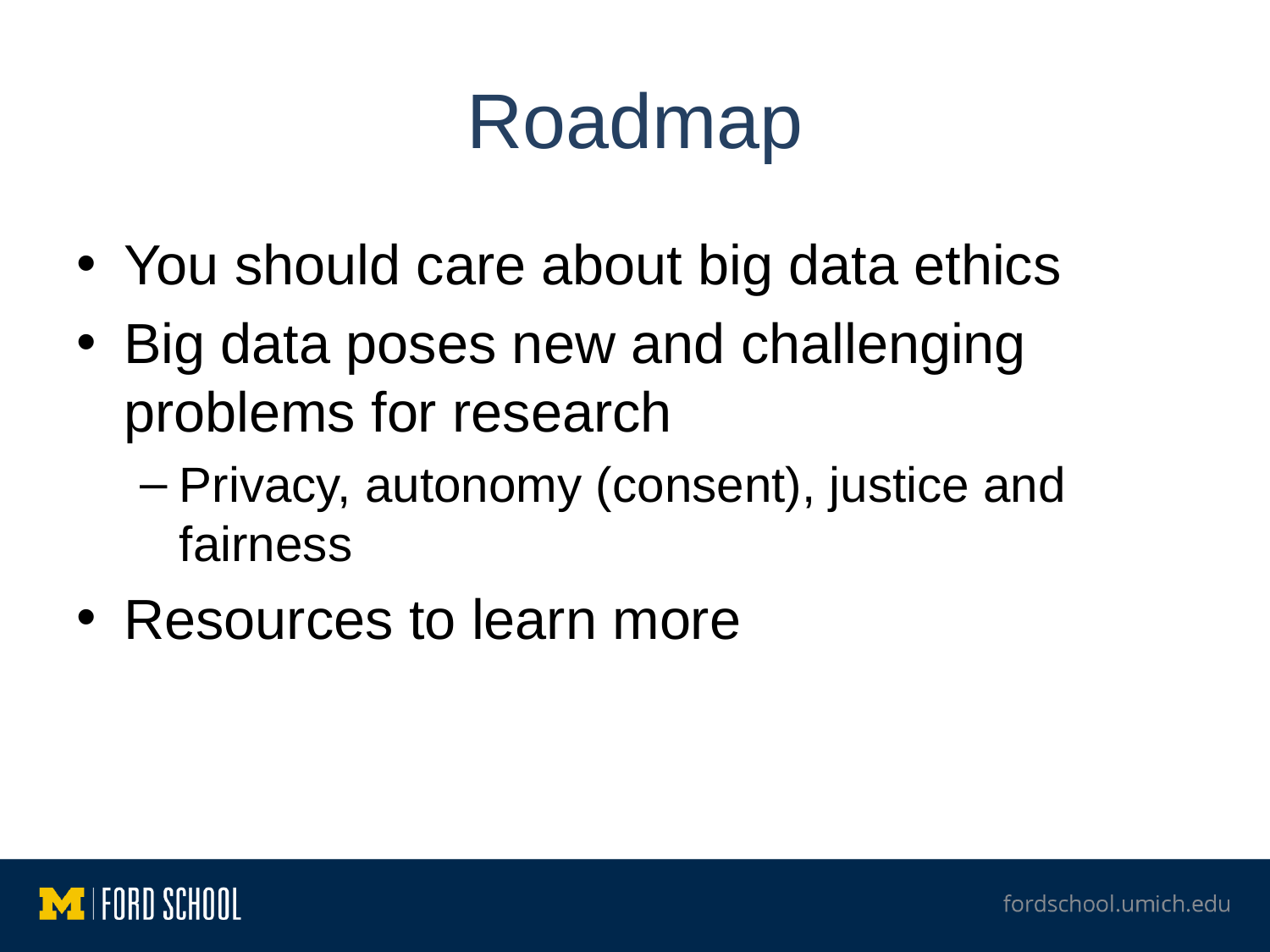

# Roadmap
You should care about big data ethics
Big data poses new and challenging problems for research
Privacy, autonomy (consent), justice and fairness
Resources to learn more